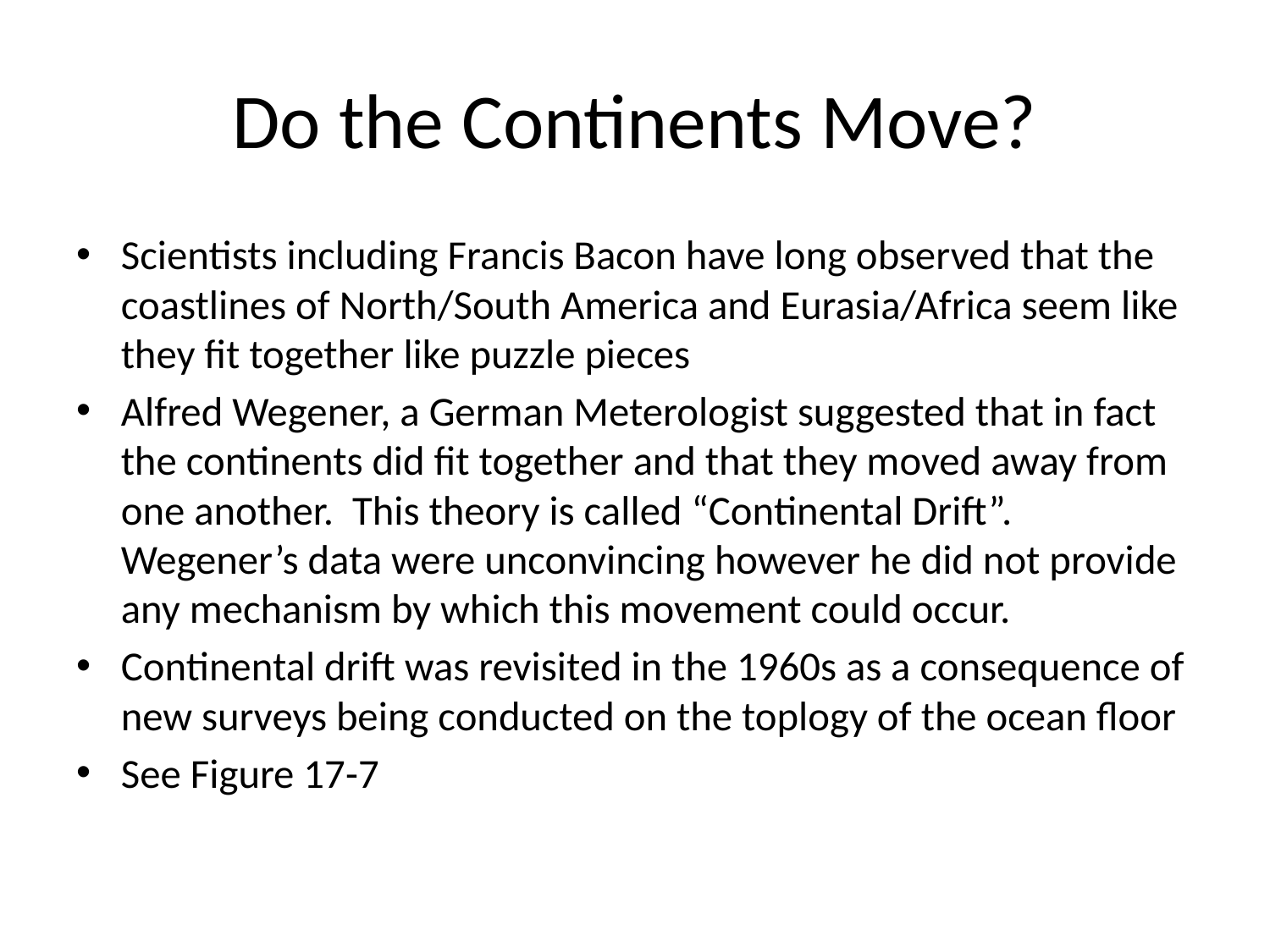

# Do the Continents Move?
Scientists including Francis Bacon have long observed that the coastlines of North/South America and Eurasia/Africa seem like they fit together like puzzle pieces
Alfred Wegener, a German Meterologist suggested that in fact the continents did fit together and that they moved away from one another.  This theory is called “Continental Drift”.  Wegener’s data were unconvincing however he did not provide any mechanism by which this movement could occur.
Continental drift was revisited in the 1960s as a consequence of new surveys being conducted on the toplogy of the ocean floor
See Figure 17-7